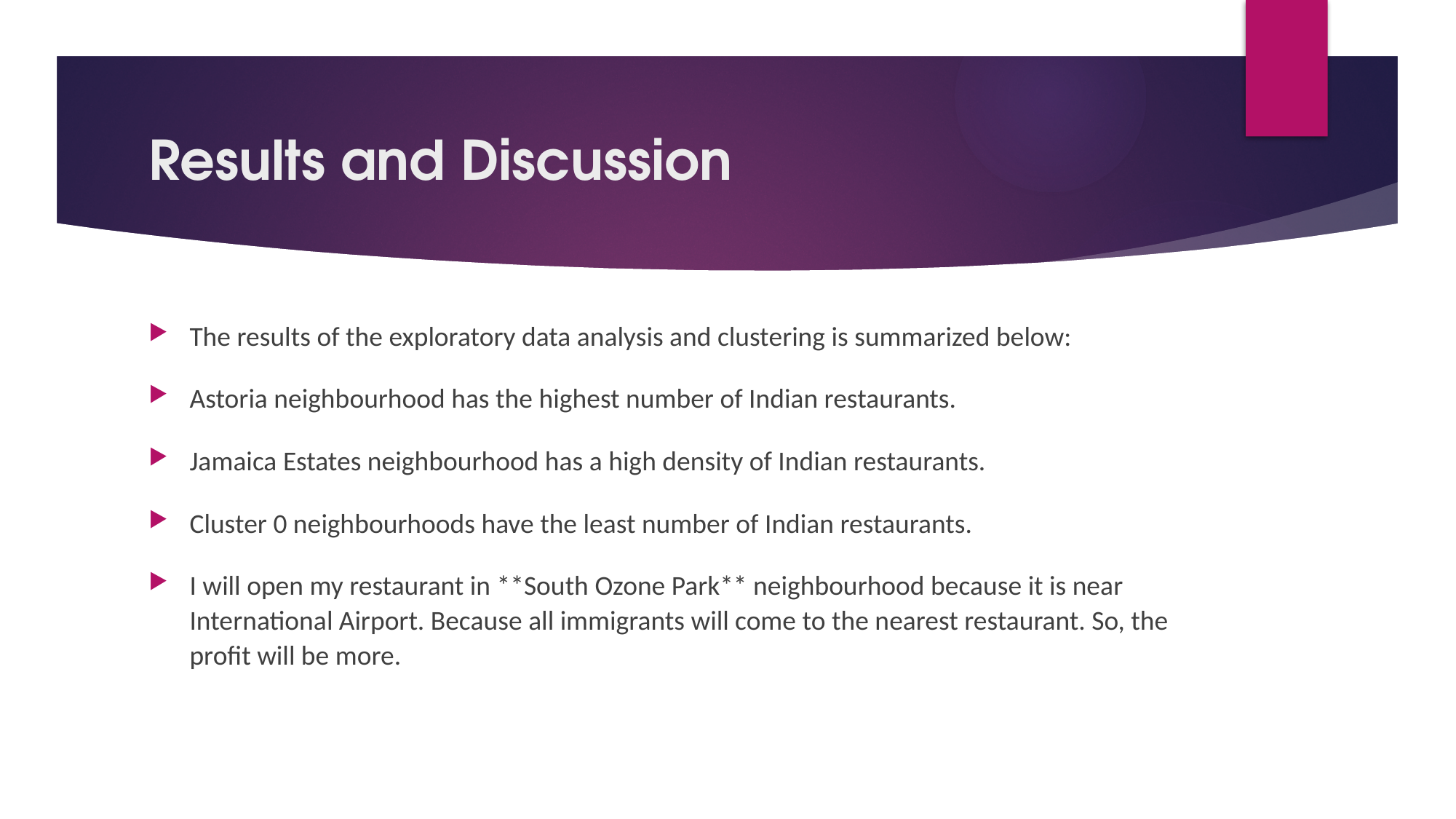

# Results and Discussion
The results of the exploratory data analysis and clustering is summarized below:
Astoria neighbourhood has the highest number of Indian restaurants.
Jamaica Estates neighbourhood has a high density of Indian restaurants.
Cluster 0 neighbourhoods have the least number of Indian restaurants.
I will open my restaurant in **South Ozone Park** neighbourhood because it is near International Airport. Because all immigrants will come to the nearest restaurant. So, the profit will be more.